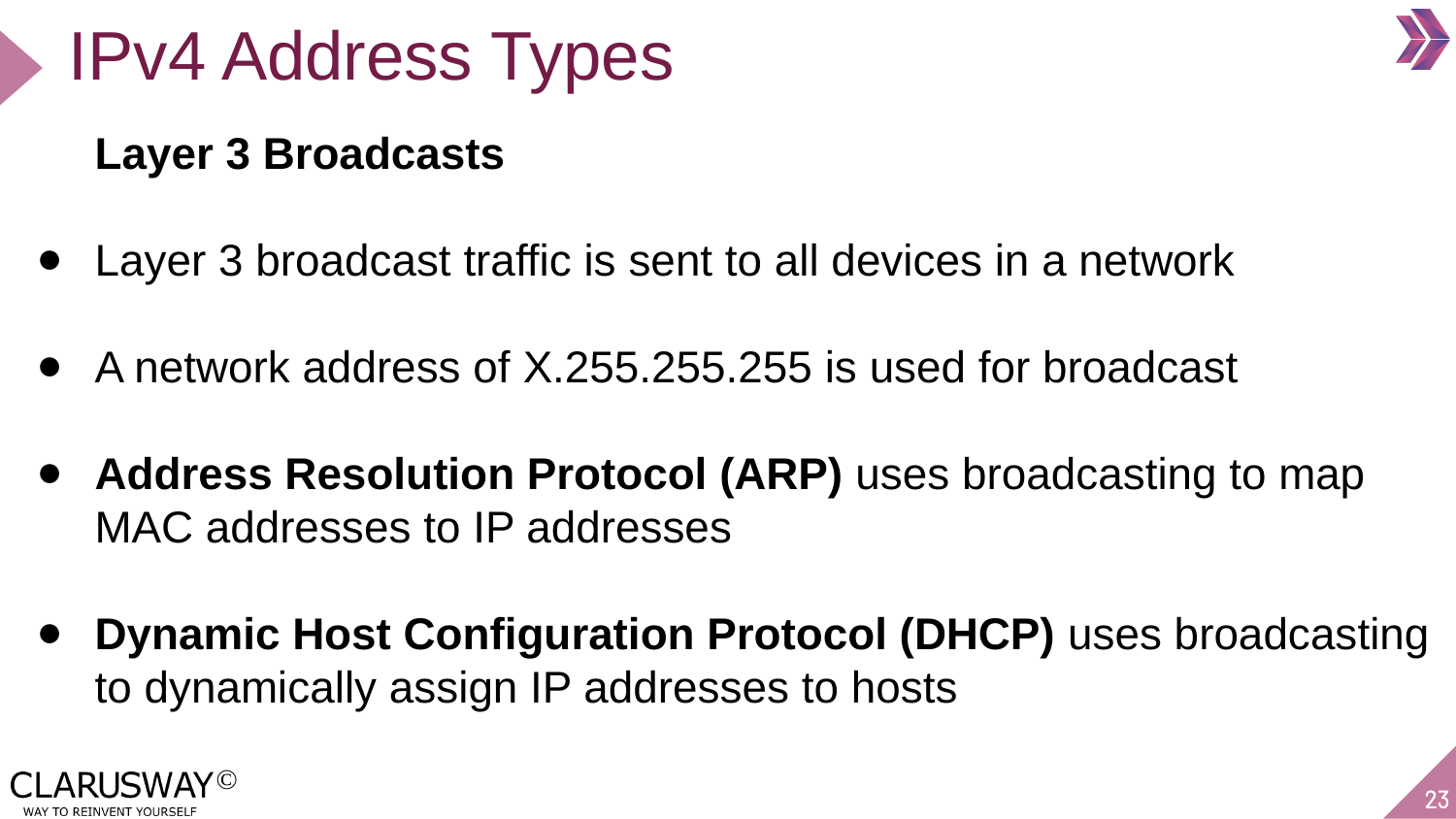

# IPv4 Address Types
Layer 3 Broadcasts

Layer 3 broadcast traffic is sent to all devices in a network

A network address of X.255.255.255 is used for broadcast

Address Resolution Protocol (ARP) uses broadcasting to map MAC addresses to IP addresses

Dynamic Host Configuration Protocol (DHCP) uses broadcasting to dynamically assign IP addresses to hosts
23